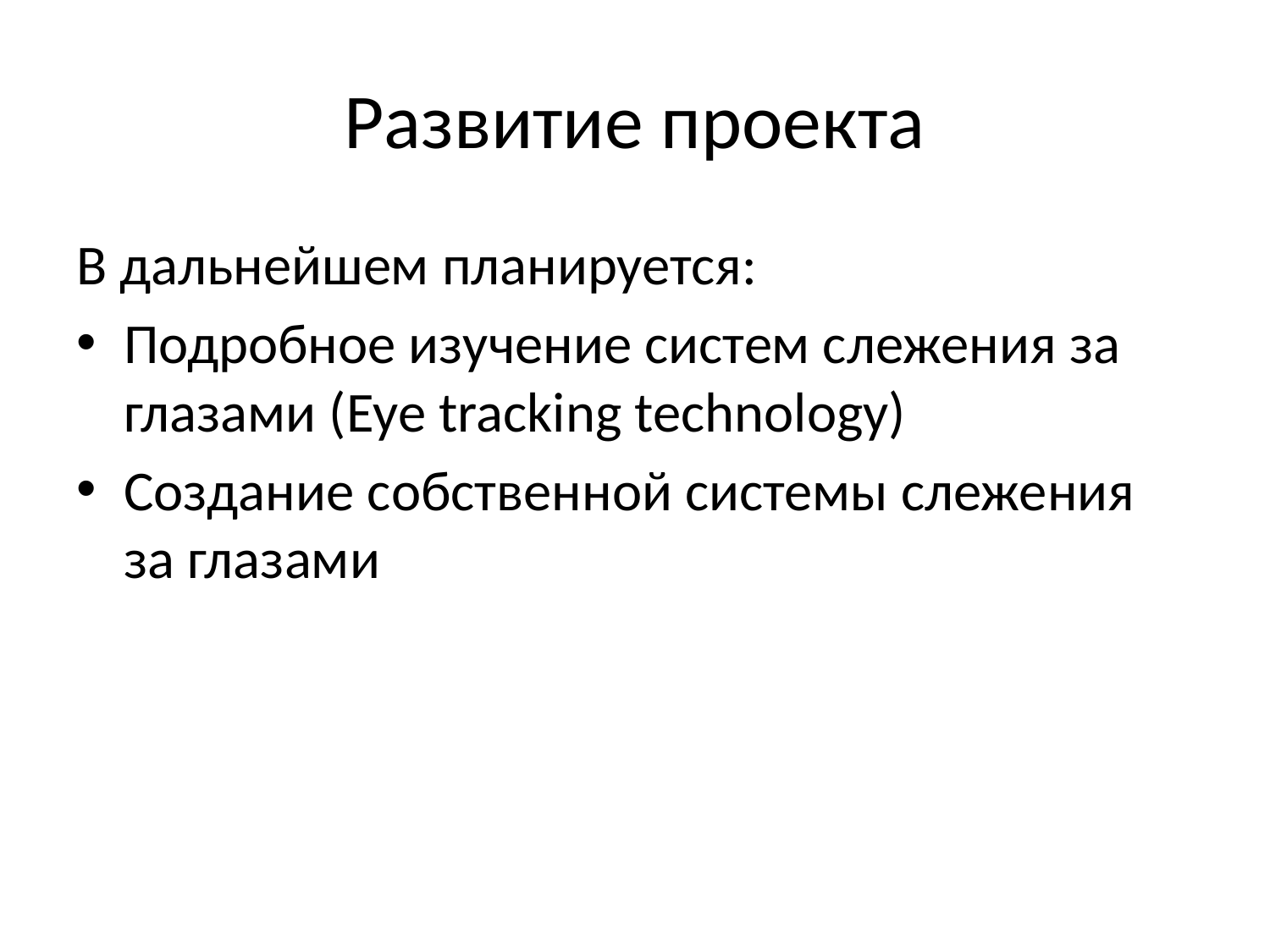

# Развитие проекта
В дальнейшем планируется:
Подробное изучение систем слежения за глазами (Eye tracking technology)
Создание собственной системы слежения за глазами